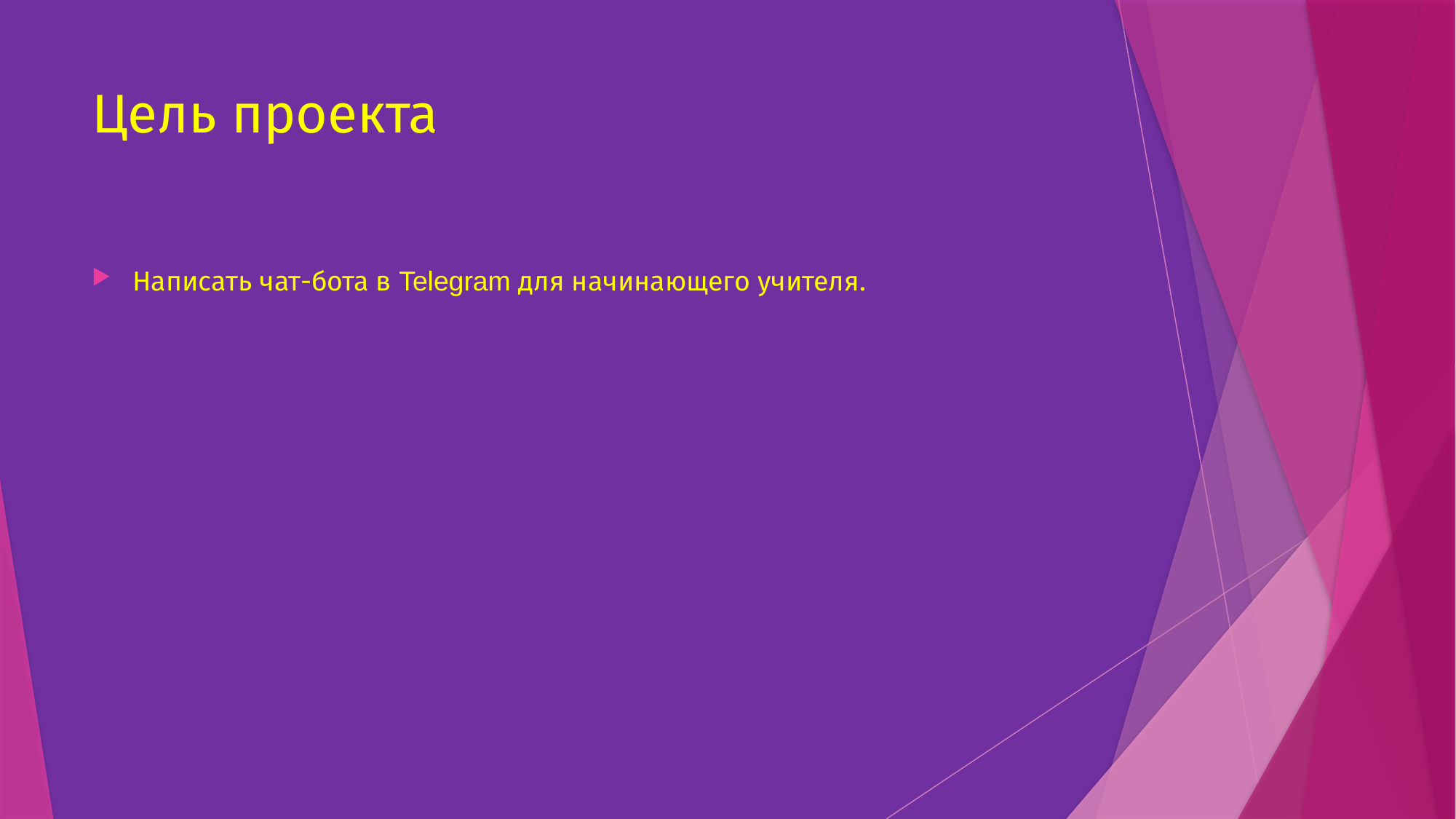

# Цель проекта
Написать чат-бота в Telegram для начинающего учителя.